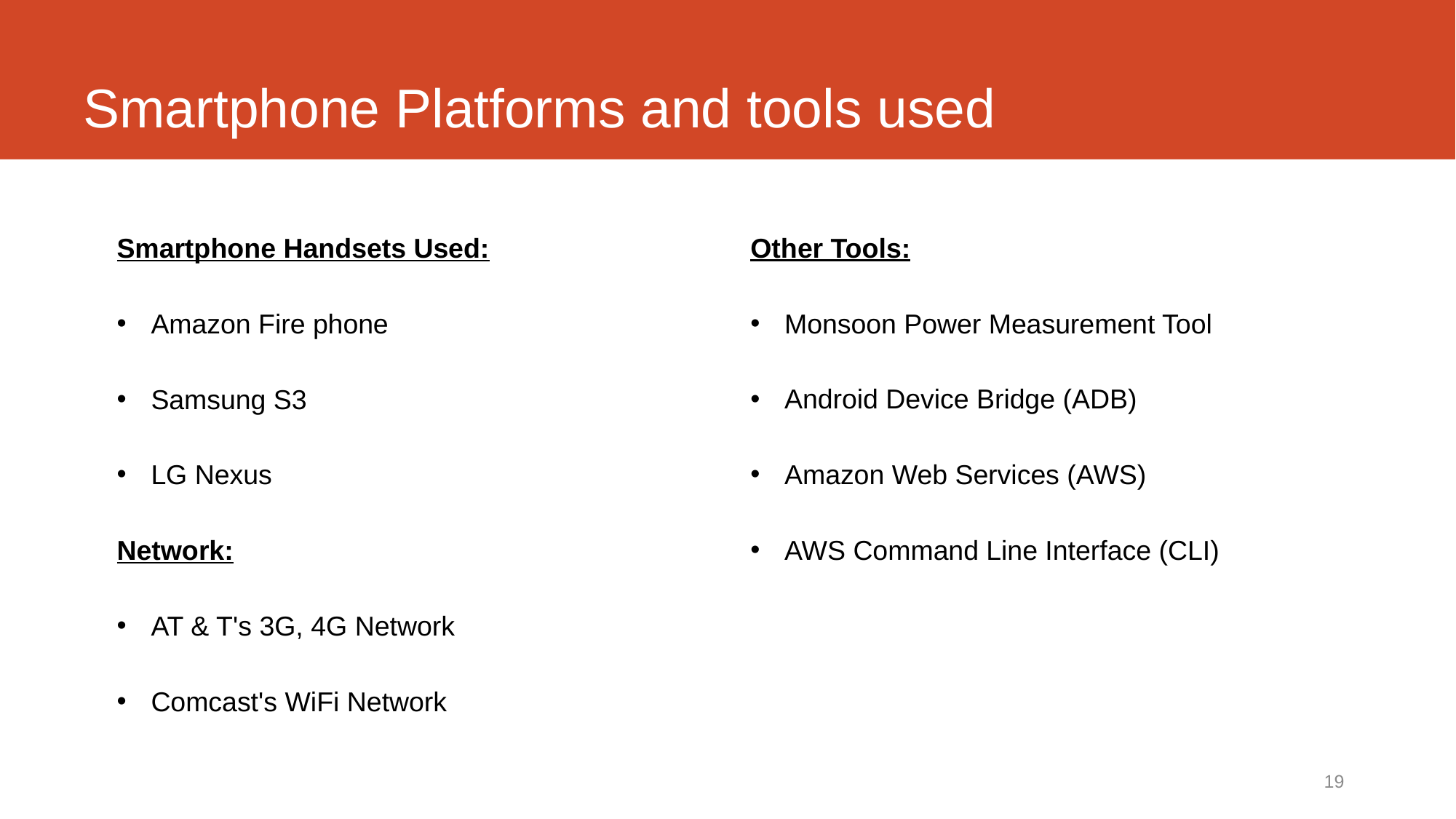

# Smartphone Platforms and tools used
Smartphone Handsets Used:
Amazon Fire phone
Samsung S3
LG Nexus
Network:
AT & T's 3G, 4G Network
Comcast's WiFi Network
Other Tools:
Monsoon Power Measurement Tool
Android Device Bridge (ADB)
Amazon Web Services (AWS)
AWS Command Line Interface (CLI)

19